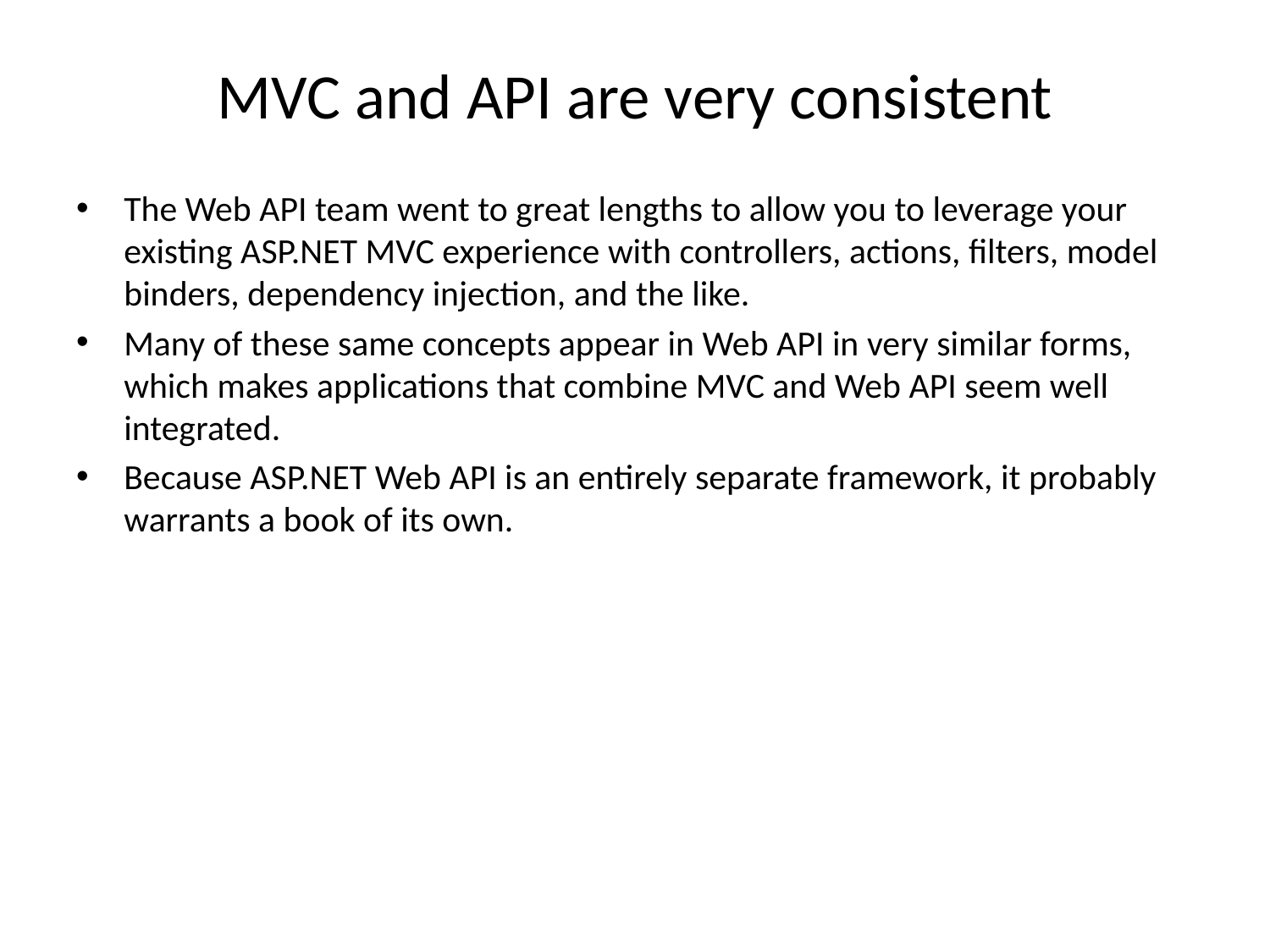

# MVC and API are very consistent
The Web API team went to great lengths to allow you to leverage your existing ASP.NET MVC experience with controllers, actions, filters, model binders, dependency injection, and the like.
Many of these same concepts appear in Web API in very similar forms, which makes applications that combine MVC and Web API seem well integrated.
Because ASP.NET Web API is an entirely separate framework, it probably warrants a book of its own.